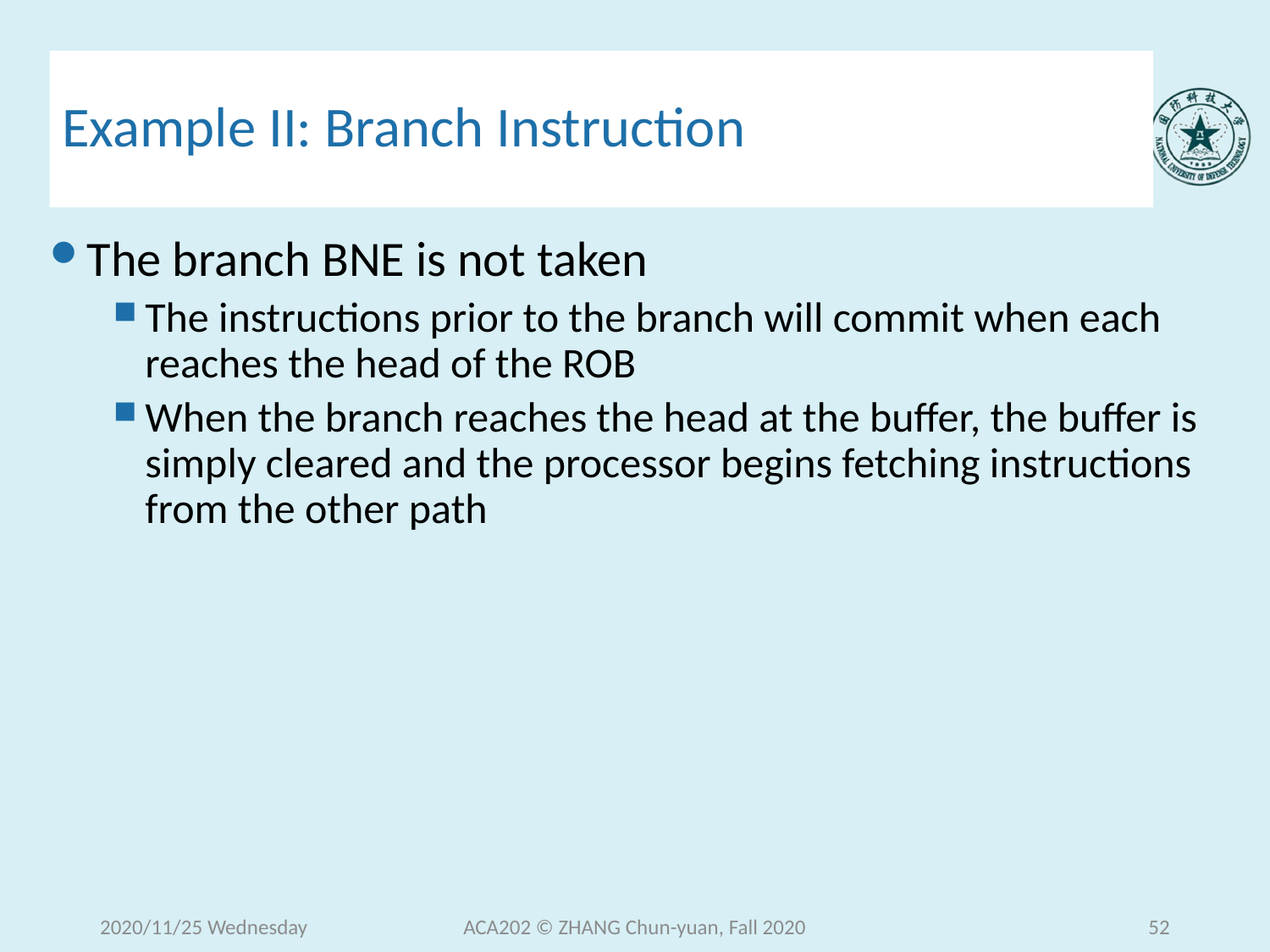

# Example II: Branch Instruction
The branch BNE is not taken
The instructions prior to the branch will commit when each reaches the head of the ROB
When the branch reaches the head at the buffer, the buffer is simply cleared and the processor begins fetching instructions from the other path
2020/11/25 Wednesday
ACA202 © ZHANG Chun-yuan, Fall 2020
52